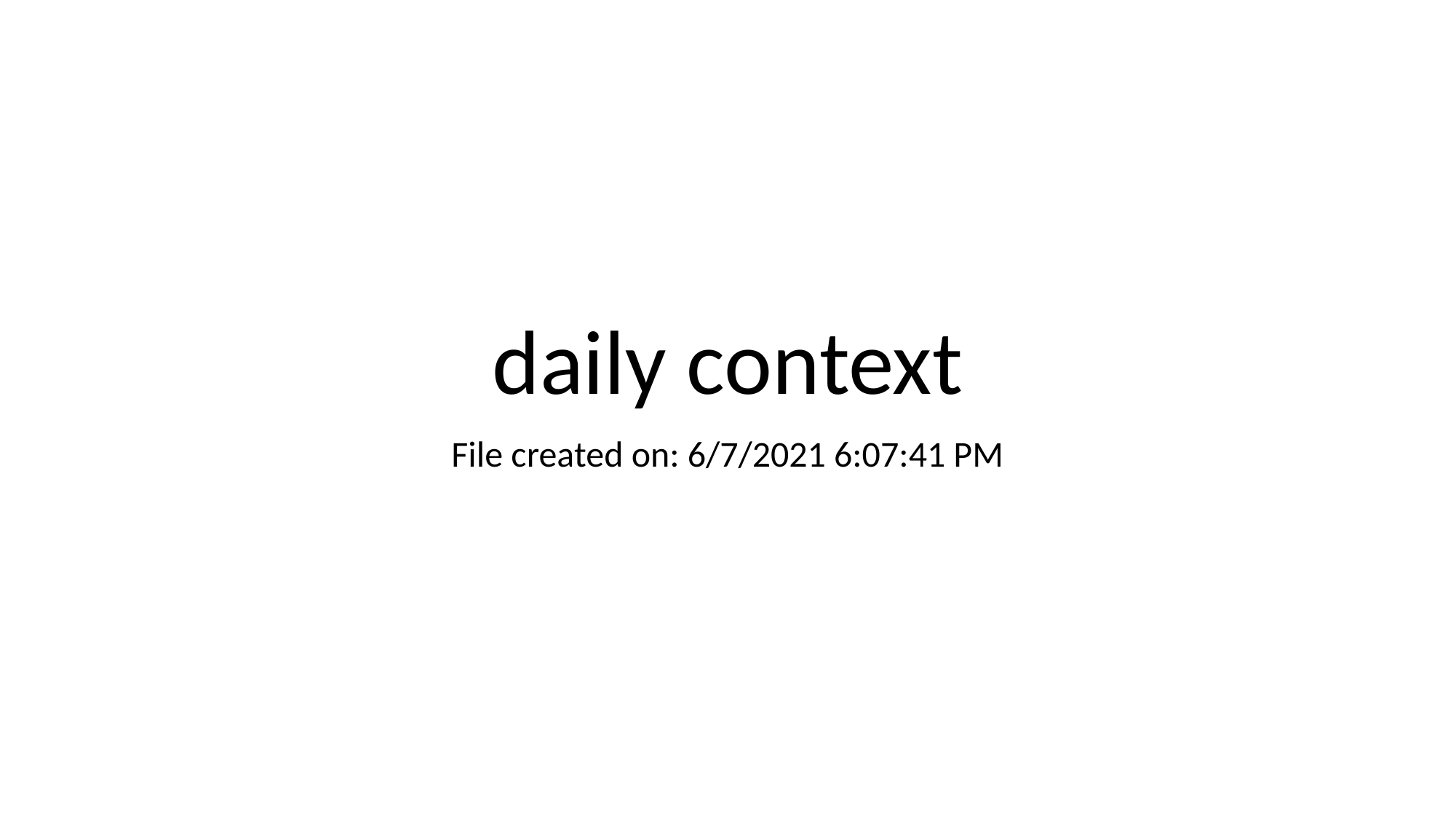

# daily context
File created on: 6/7/2021 6:07:41 PM